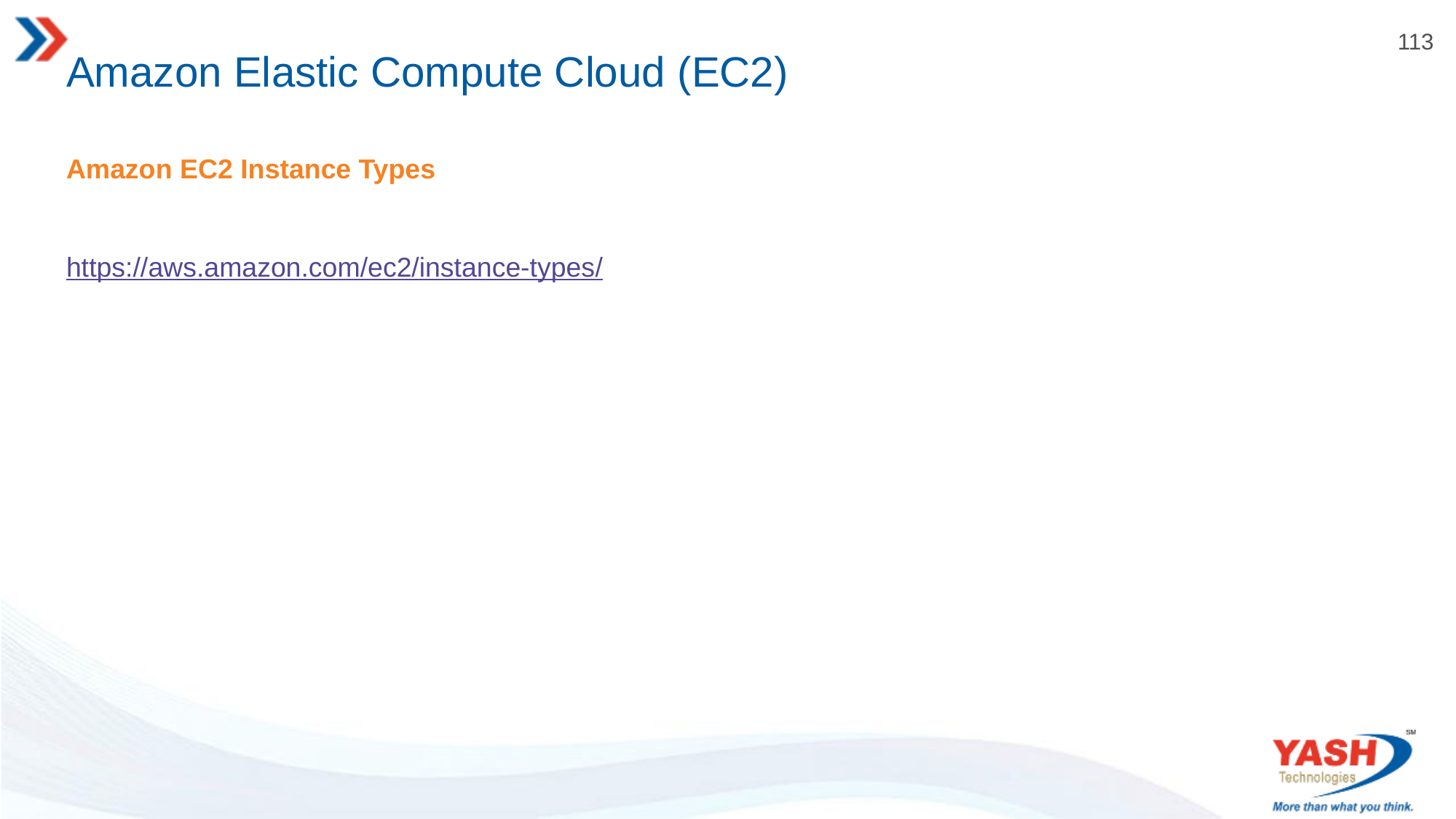

# Amazon Elastic Compute Cloud (EC2)
Amazon EC2 Instance Types

https://aws.amazon.com/ec2/instance-types/